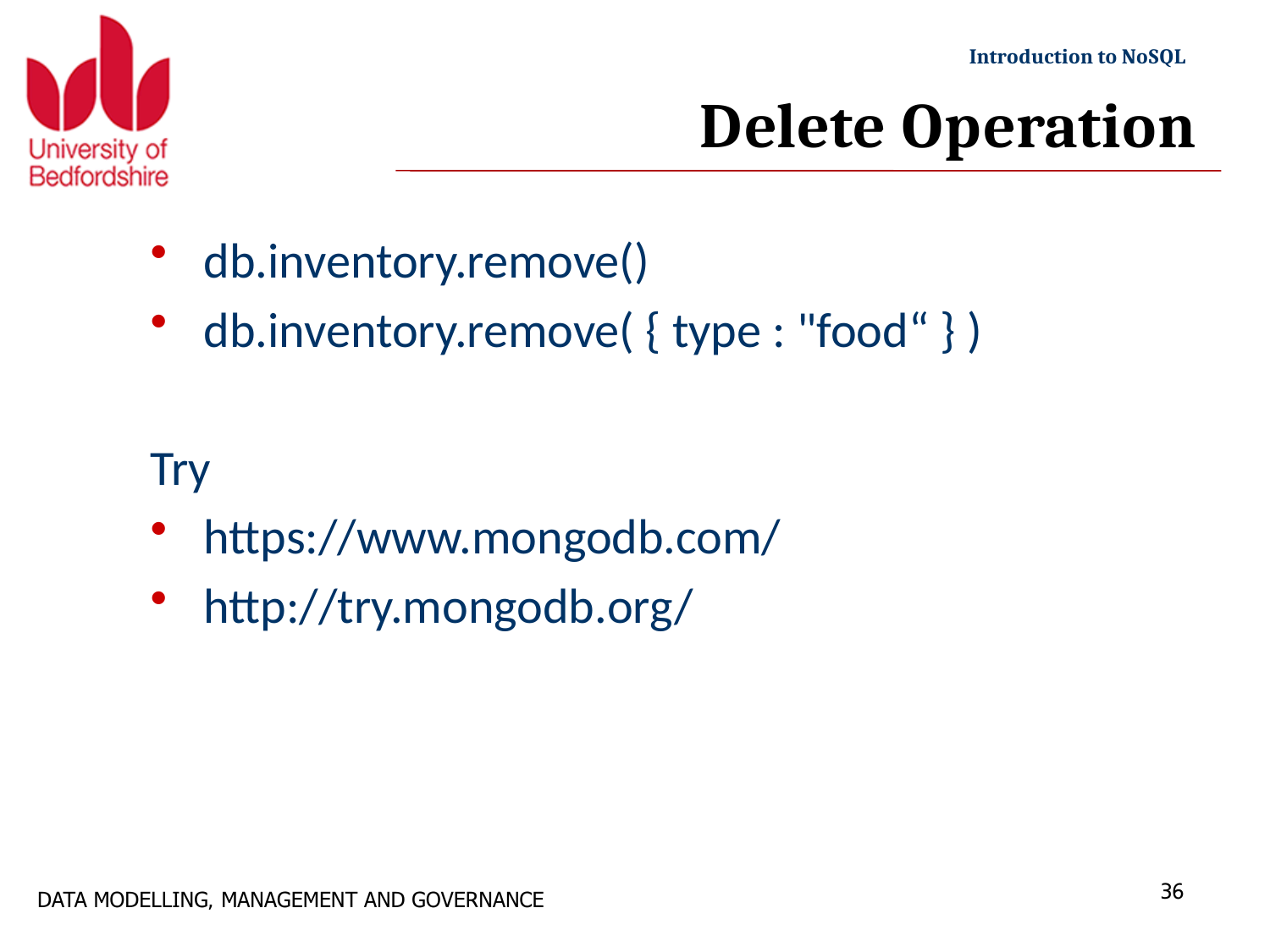

# Delete Operation
db.inventory.remove()
db.inventory.remove( { type : "food“ } )

Try
https://www.mongodb.com/
http://try.mongodb.org/